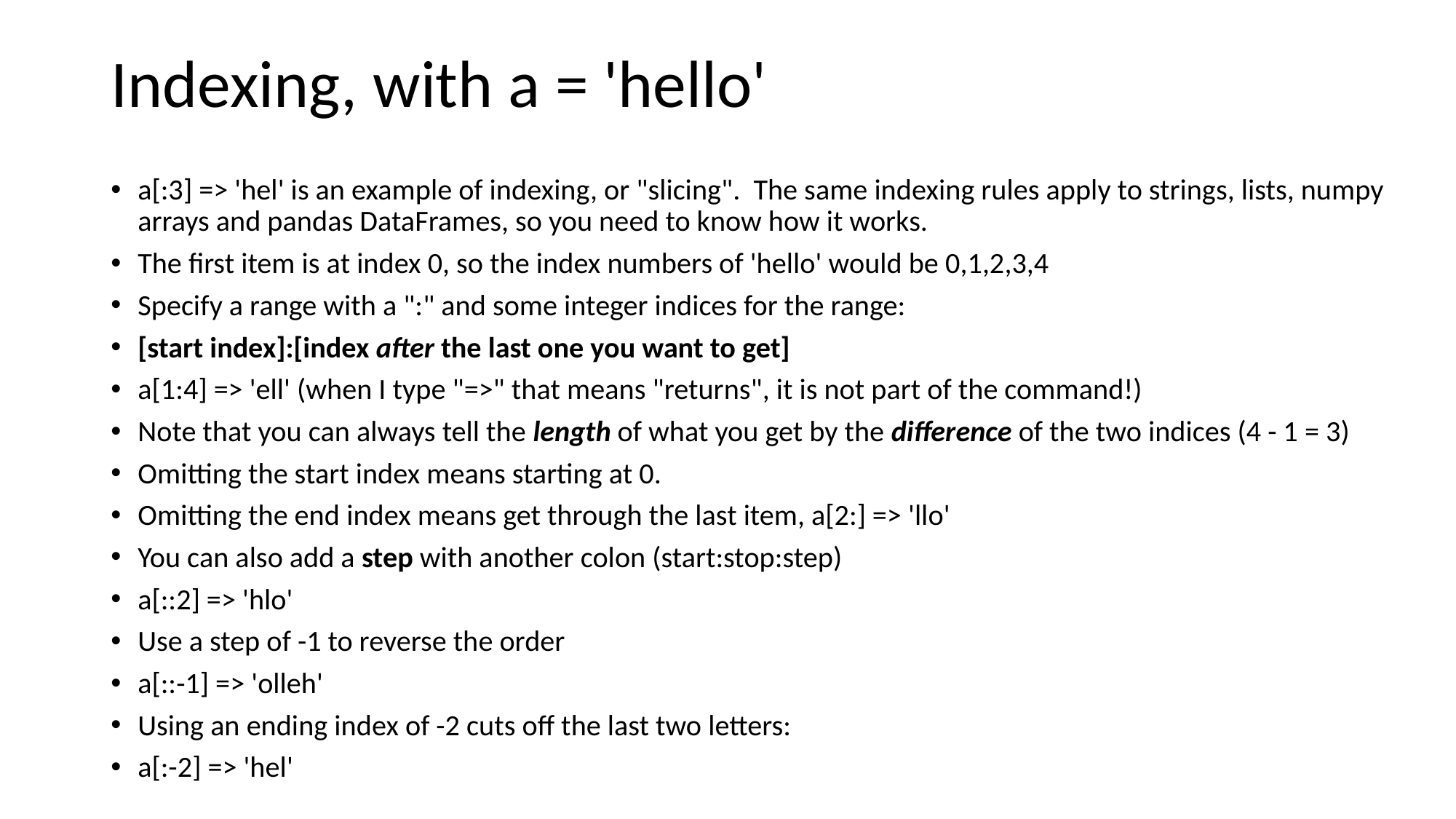

# Indexing, with a = 'hello'
a[:3] => 'hel' is an example of indexing, or "slicing".  The same indexing rules apply to strings, lists, numpy arrays and pandas DataFrames, so you need to know how it works.
The first item is at index 0, so the index numbers of 'hello' would be 0,1,2,3,4
Specify a range with a ":" and some integer indices for the range:
[start index]:[index after the last one you want to get]
a[1:4] => 'ell' (when I type "=>" that means "returns", it is not part of the command!)
Note that you can always tell the length of what you get by the difference of the two indices (4 - 1 = 3)
Omitting the start index means starting at 0.
Omitting the end index means get through the last item, a[2:] => 'llo'
You can also add a step with another colon (start:stop:step)
a[::2] => 'hlo'
Use a step of -1 to reverse the order
a[::-1] => 'olleh'
Using an ending index of -2 cuts off the last two letters:
a[:-2] => 'hel'